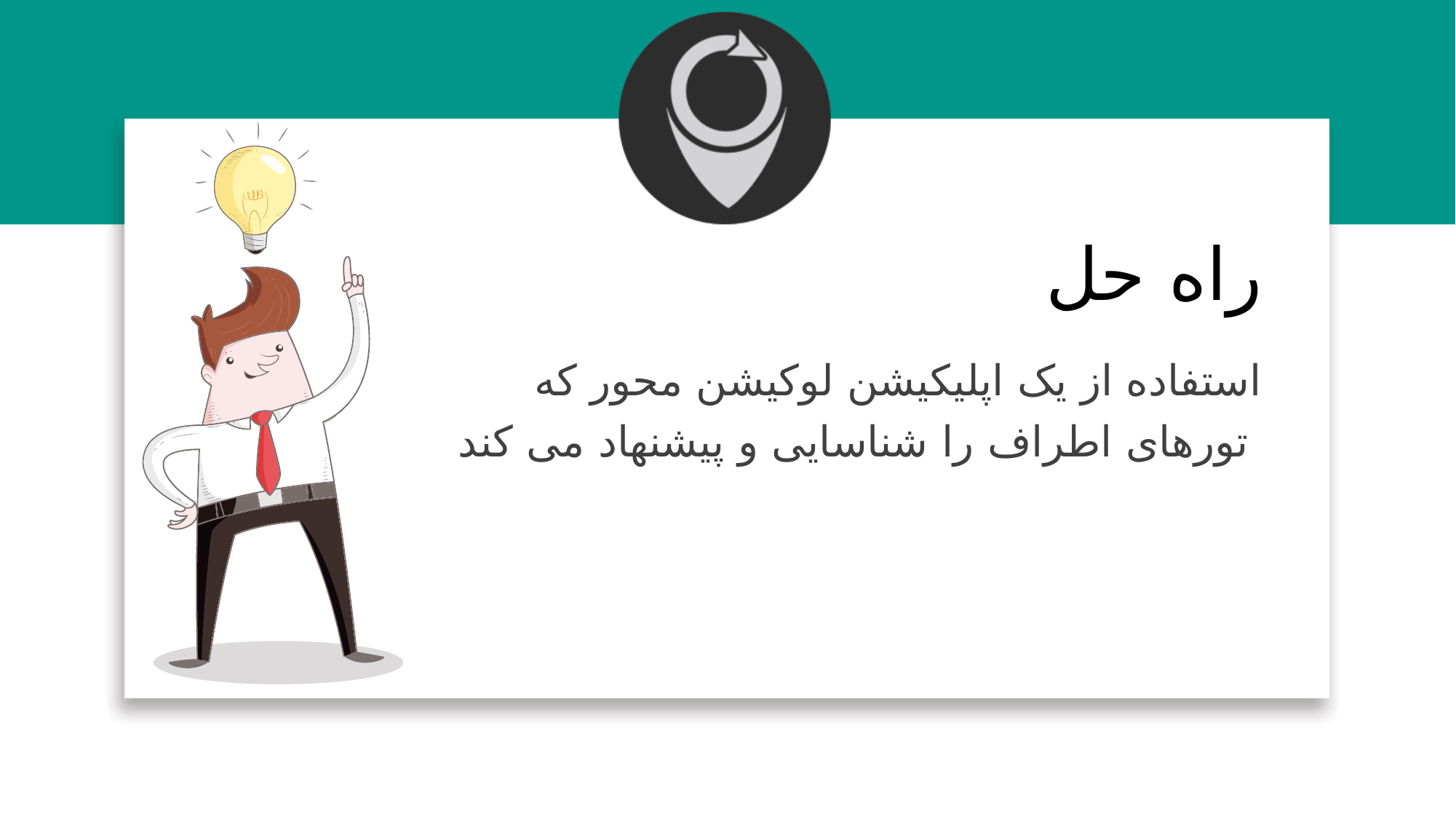

# راه حل
استفاده از یک اپلیکیشن لوکیشن محور که
تورهای اطراف را شناسایی و پیشنهاد می کند